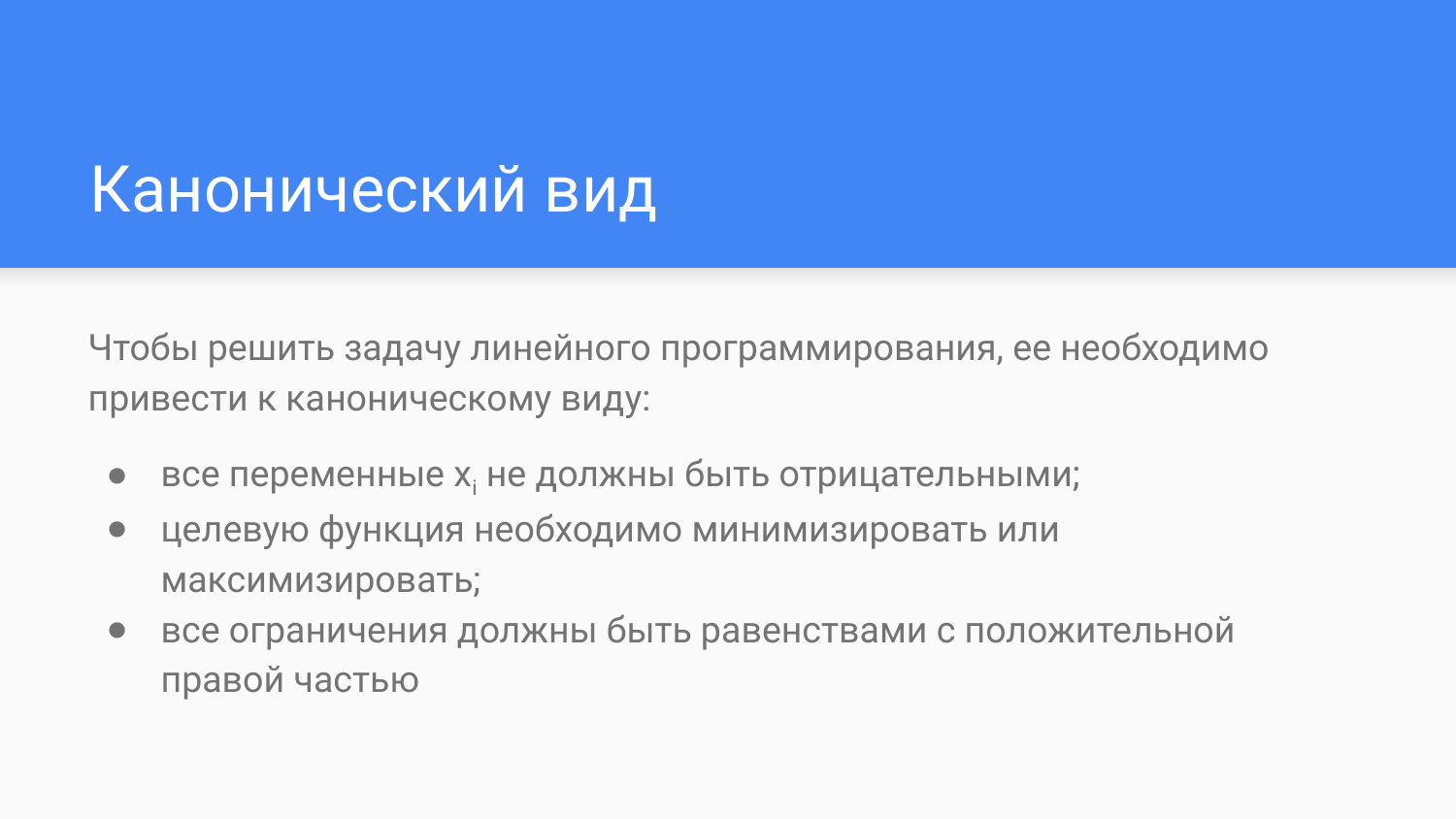

# Канонический вид
Чтобы решить задачу линейного программирования, ее необходимо привести к каноническому виду:
все переменные xi не должны быть отрицательными;
целевую функция необходимо минимизировать или максимизировать;
все ограничения должны быть равенствами с положительной правой частью